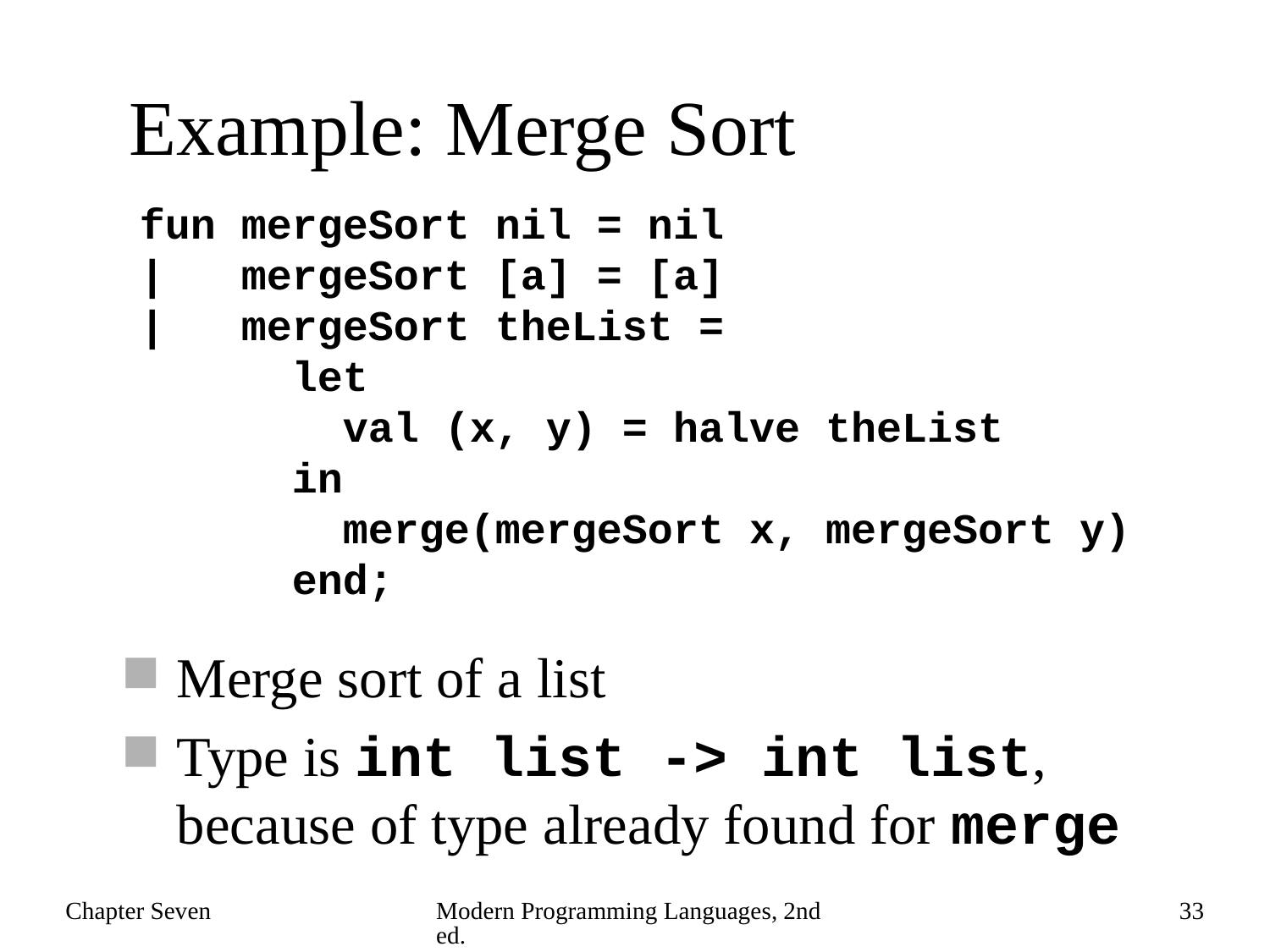

# Example: Merge Sort
fun mergeSort nil = nil
|   mergeSort [a] = [a]
|   mergeSort theList =
      let
        val (x, y) = halve theList
      in
        merge(mergeSort x, mergeSort y)
      end;
Merge sort of a list
Type is int list -> int list, because of type already found for merge
Chapter Seven
Modern Programming Languages, 2nd ed.
33